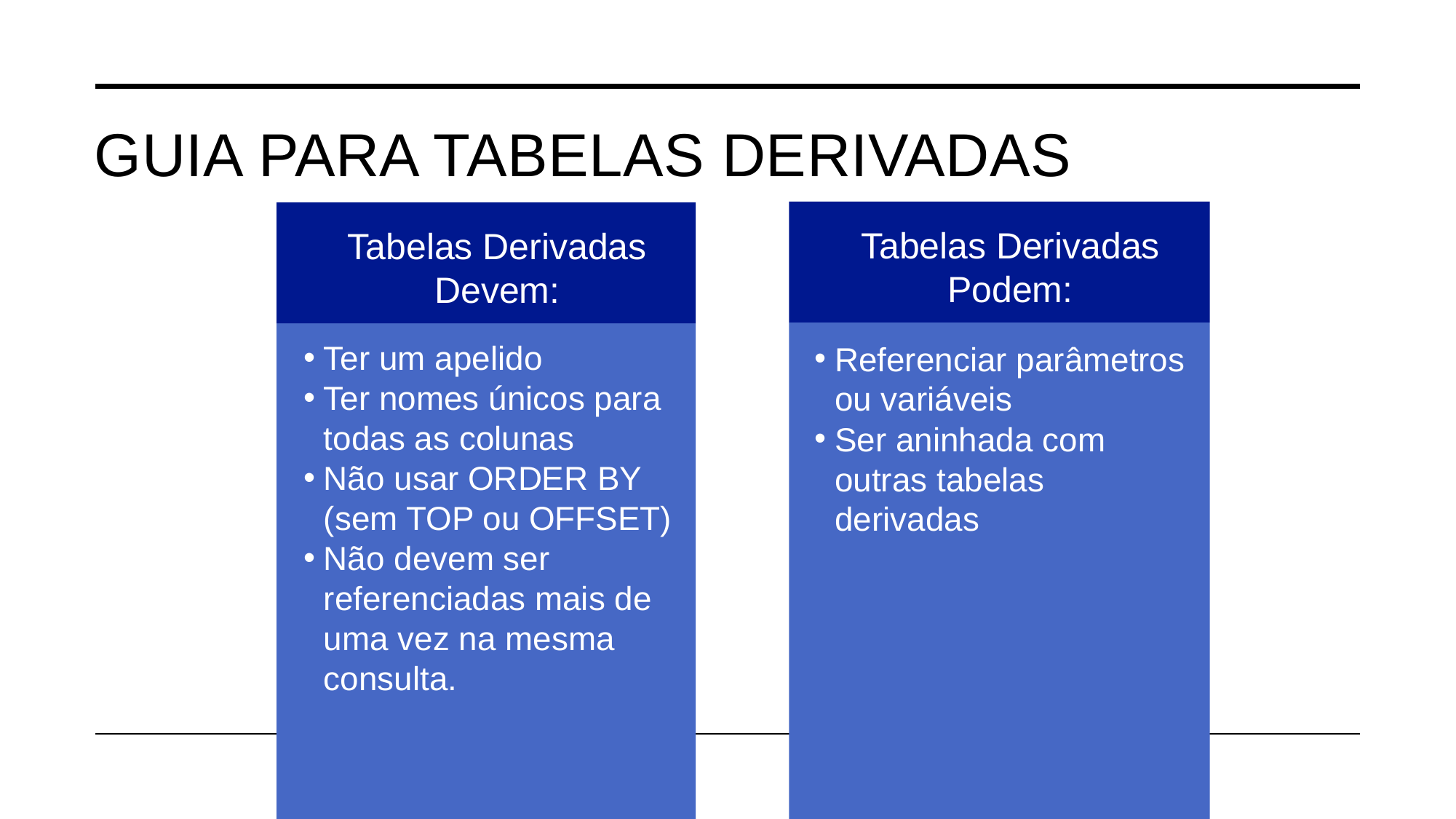

# Guia para tabelas derivadas
Tabelas Derivadas Podem:
Tabelas Derivadas Devem:

Ter um apelido
Ter nomes únicos para todas as colunas
Não usar ORDER BY (sem TOP ou OFFSET)
Não devem ser referenciadas mais de uma vez na mesma consulta.
Referenciar parâmetros ou variáveis
Ser aninhada com outras tabelas derivadas